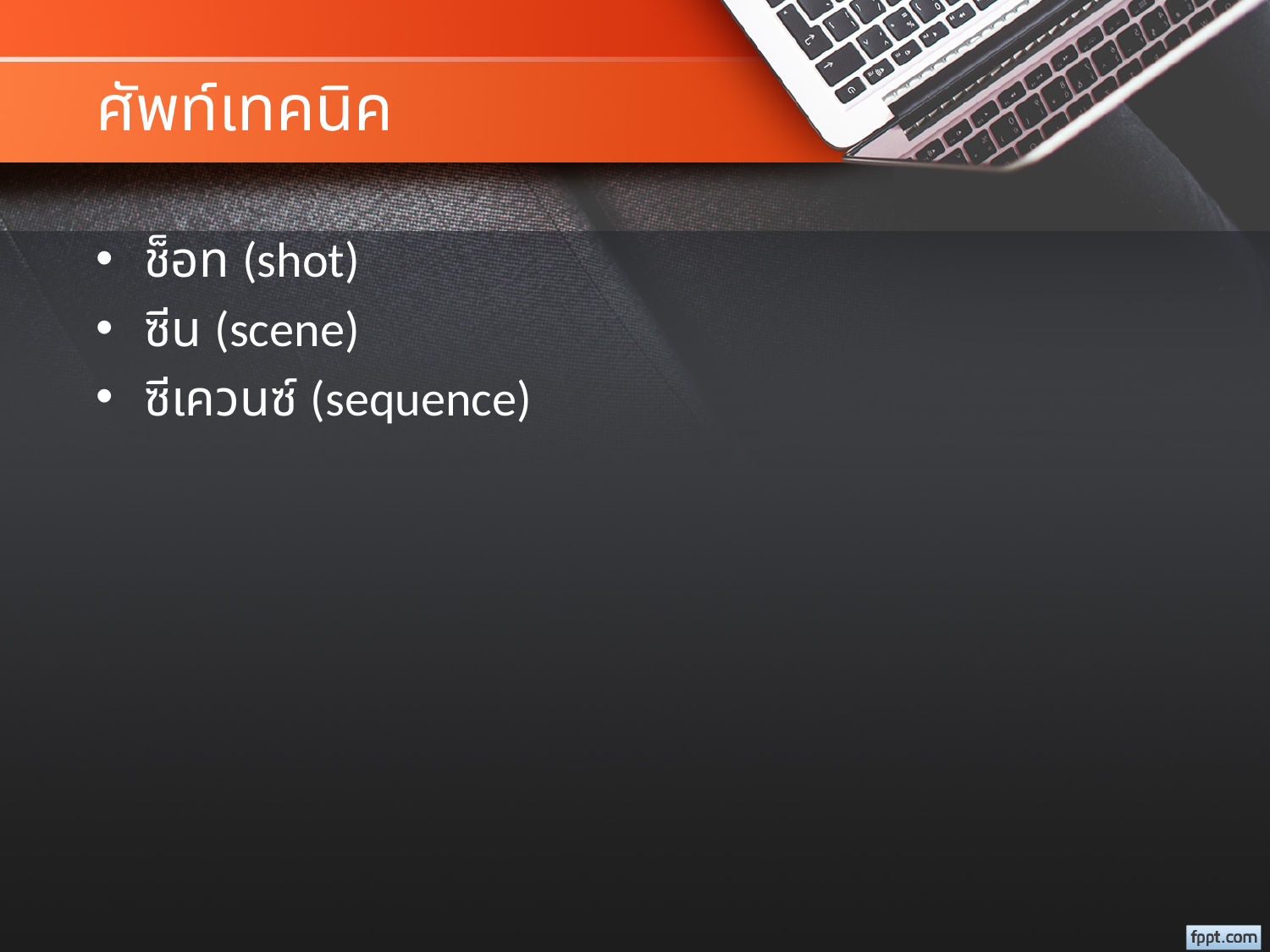

# ศัพท์เทคนิค
ช็อท (shot)
ซีน (scene)
ซีเควนซ์ (sequence)